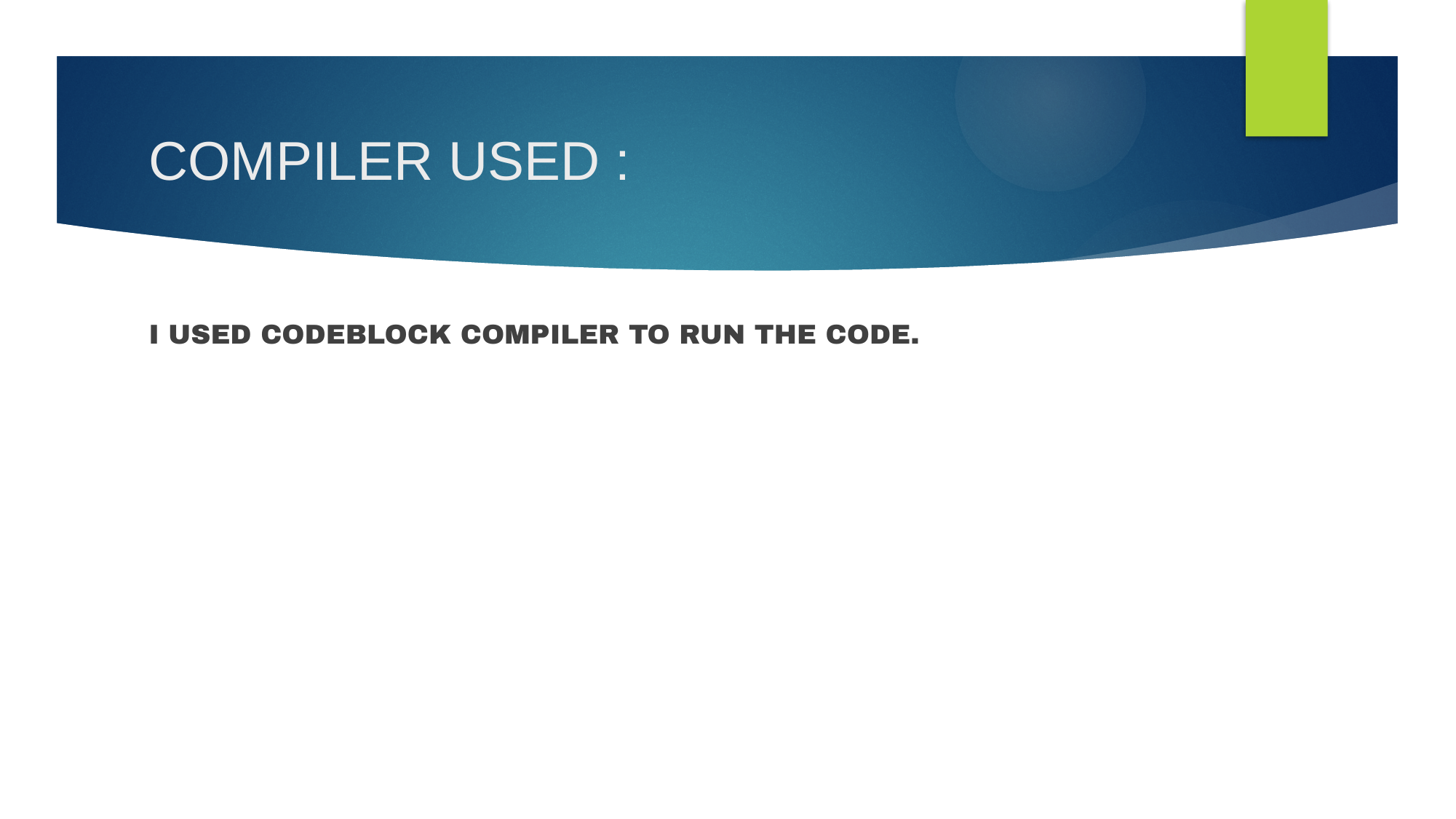

# COMPILER USED :
I USED CODEBLOCK COMPILER TO RUN THE CODE.